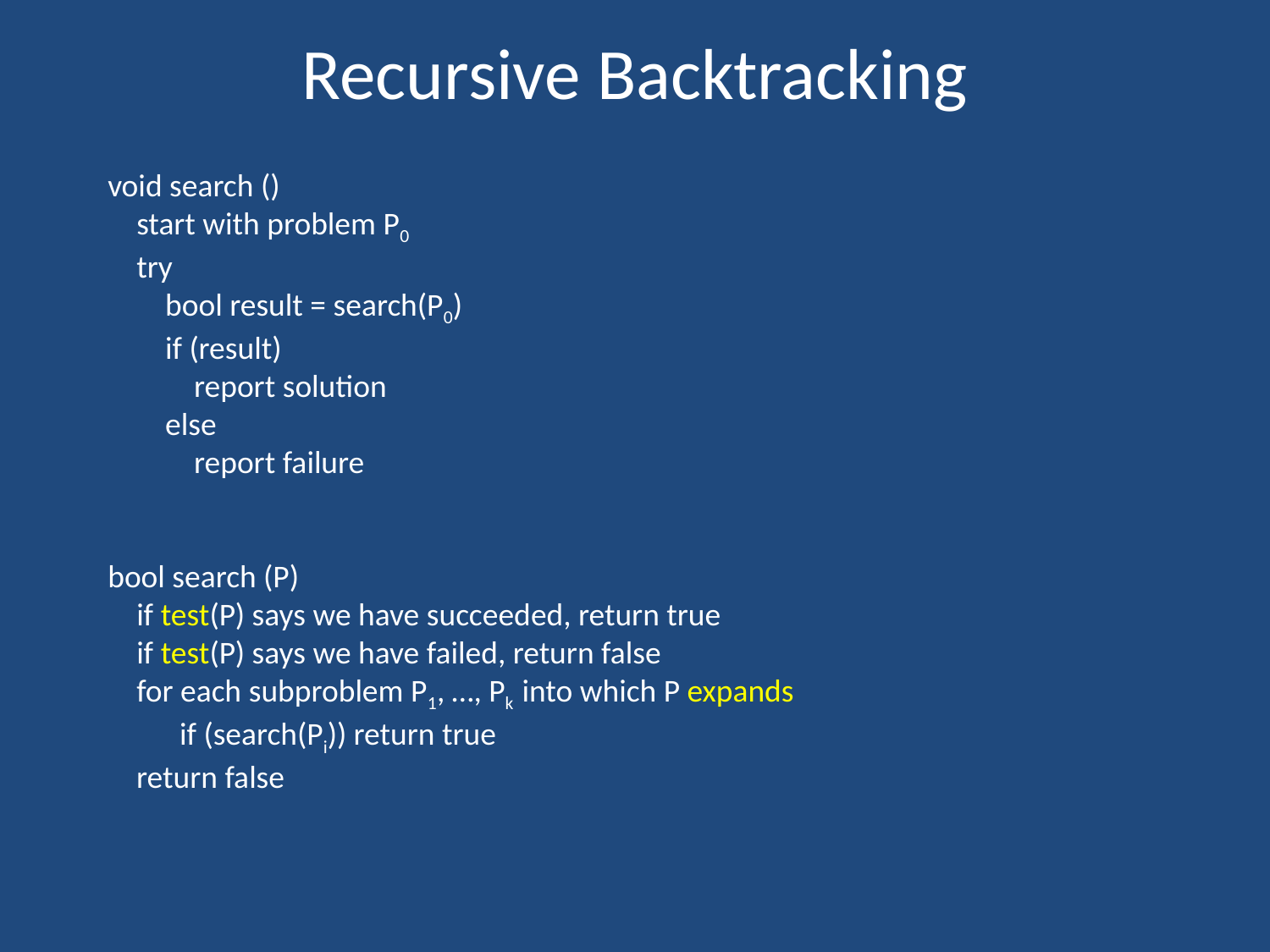

# Recursive Backtracking
void search ()
    start with problem P0
    try
        bool result = search(P0)
        if (result)
            report solution
        else
            report failure

bool search (P)
    if test(P) says we have succeeded, return true
    if test(P) says we have failed, return false
    for each subproblem P1, …, Pk  into which P expands
          if (search(Pi)) return true
    return false